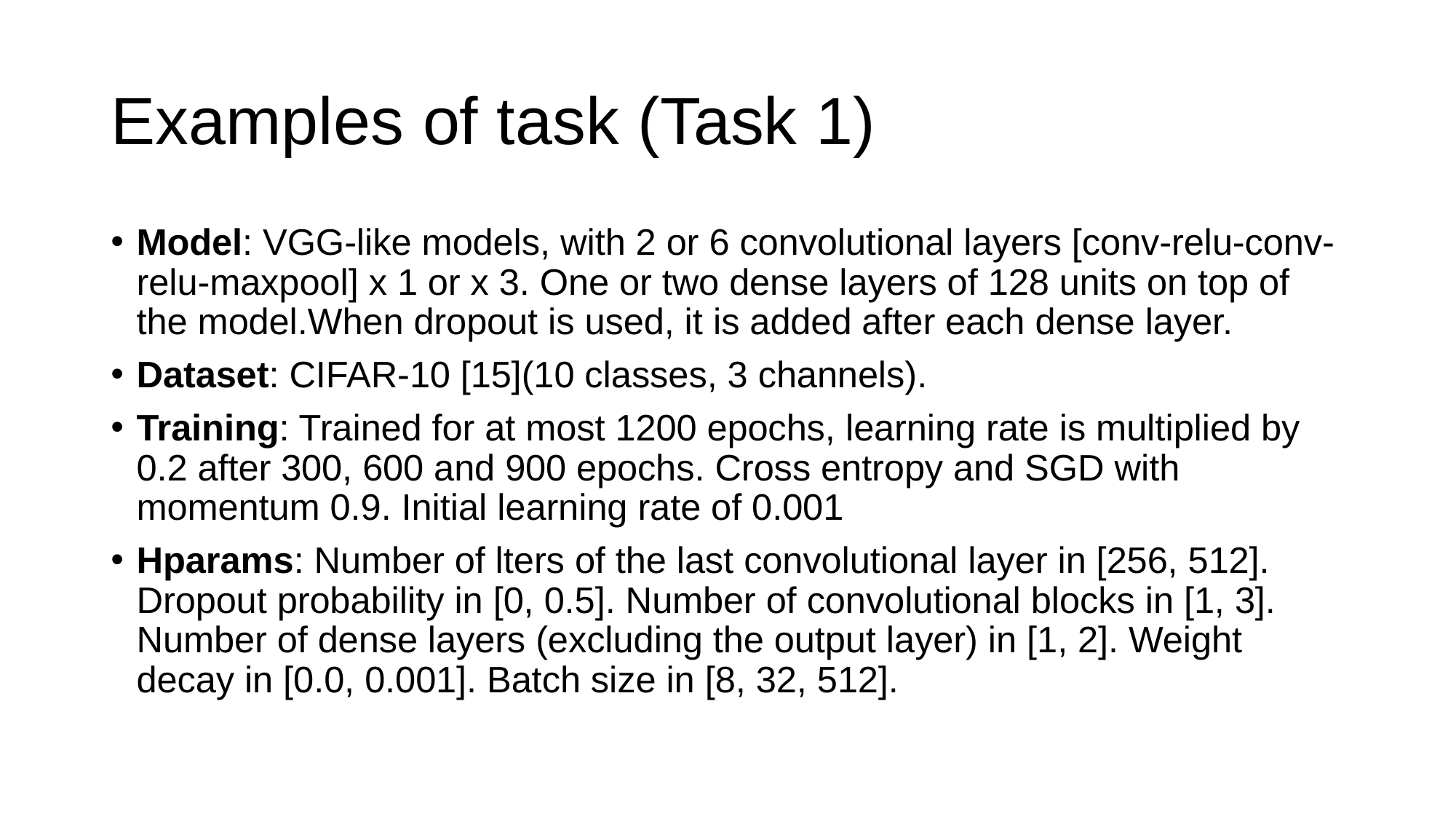

# Examples of task (Task 1)
Model: VGG-like models, with 2 or 6 convolutional layers [conv-relu-conv-relu-maxpool] x 1 or x 3. One or two dense layers of 128 units on top of the model.When dropout is used, it is added after each dense layer.
Dataset: CIFAR-10 [15](10 classes, 3 channels).
Training: Trained for at most 1200 epochs, learning rate is multiplied by 0.2 after 300, 600 and 900 epochs. Cross entropy and SGD with momentum 0.9. Initial learning rate of 0.001
Hparams: Number of lters of the last convolutional layer in [256, 512]. Dropout probability in [0, 0.5]. Number of convolutional blocks in [1, 3]. Number of dense layers (excluding the output layer) in [1, 2]. Weight decay in [0.0, 0.001]. Batch size in [8, 32, 512].